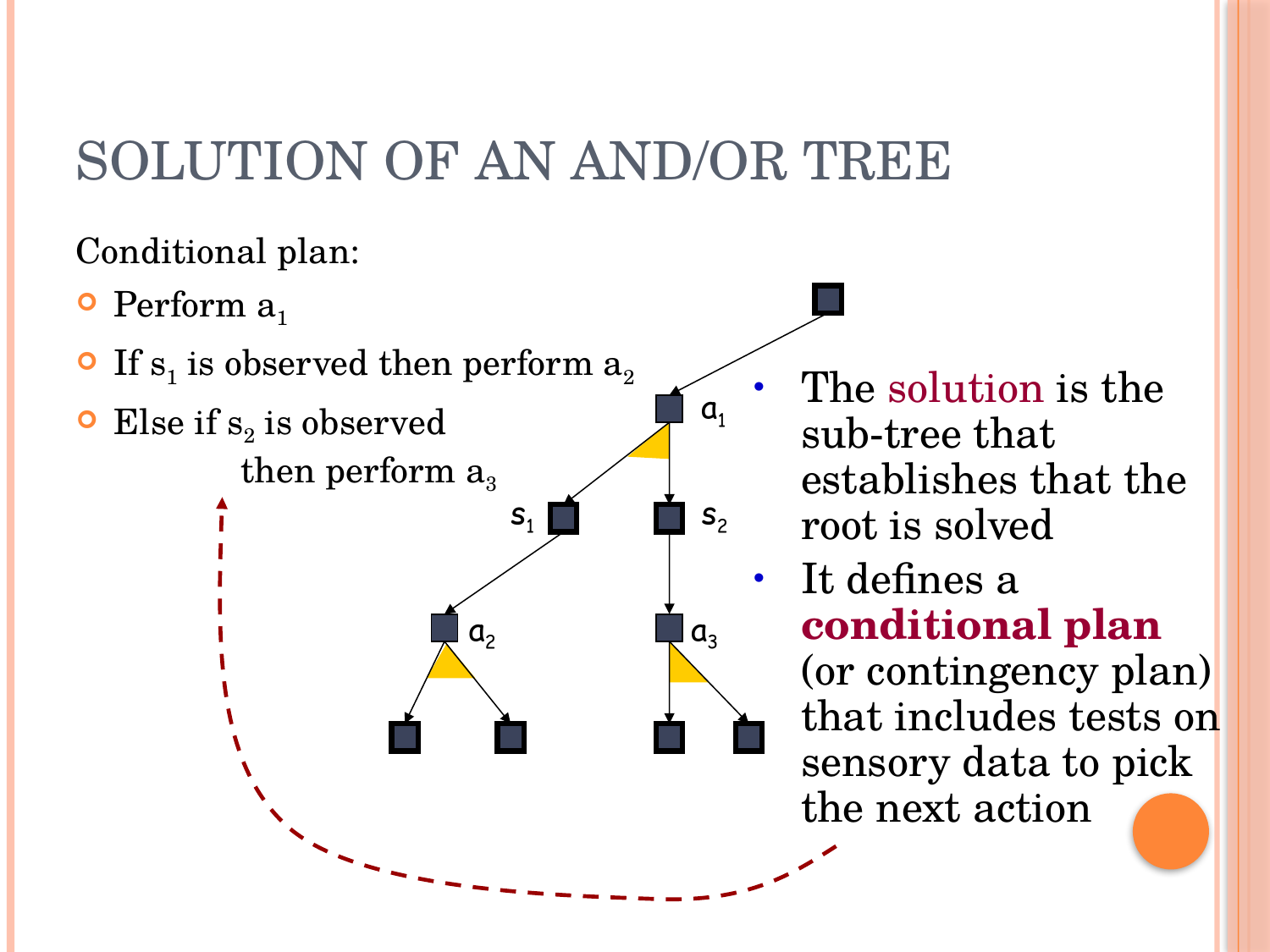

# Solution of an AND/OR Tree
Conditional plan:
Perform a1
If s1 is observed then perform a2
Else if s2 is observed
	then perform a3

a1

s1
s2

a2
a3

The solution is the sub-tree that establishes that the root is solved
It defines a conditional plan (or contingency plan) that includes tests on sensory data to pick the next action